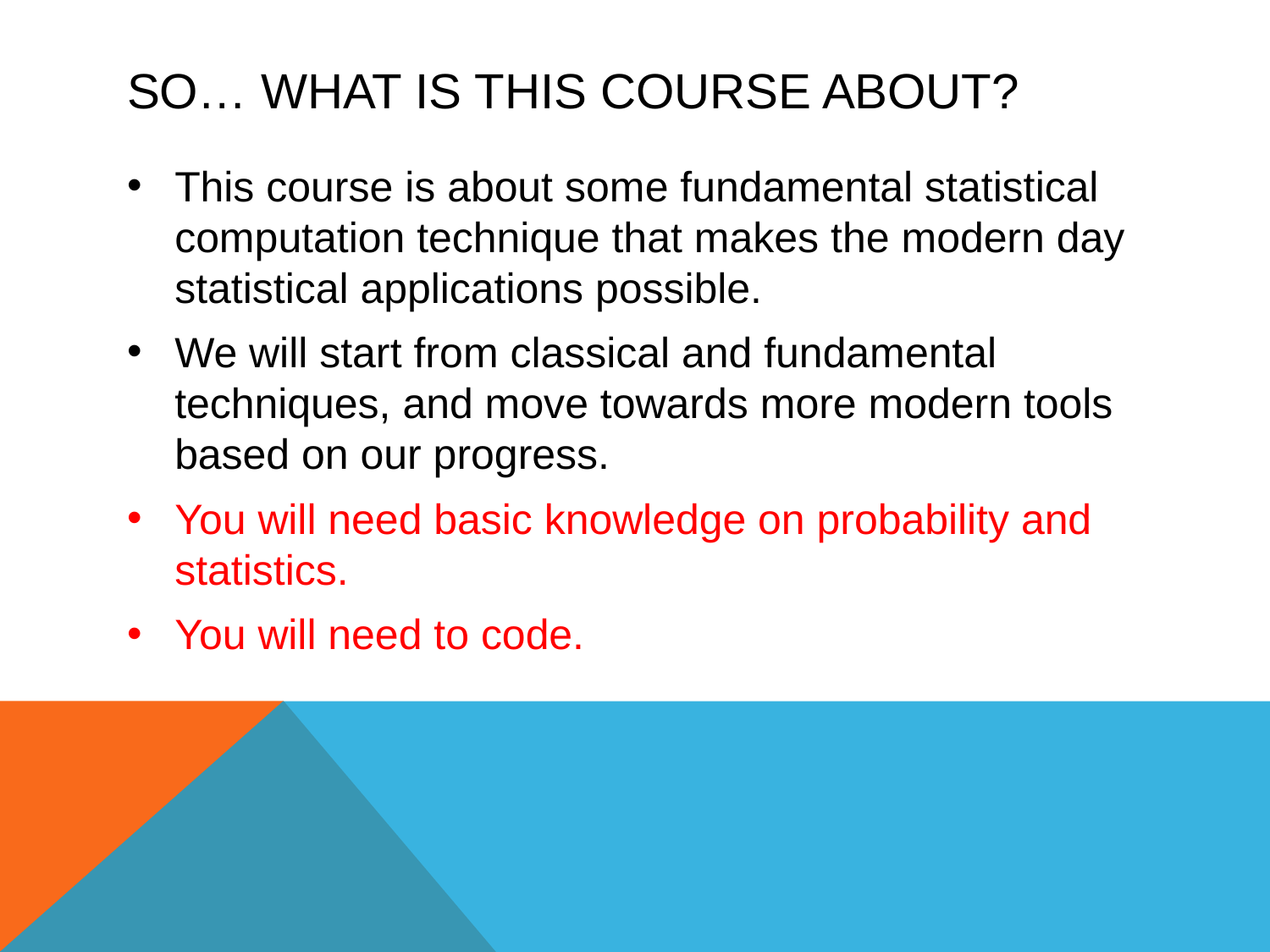

# So… What is this course about?
This course is about some fundamental statistical computation technique that makes the modern day statistical applications possible.
We will start from classical and fundamental techniques, and move towards more modern tools based on our progress.
You will need basic knowledge on probability and statistics.
You will need to code.